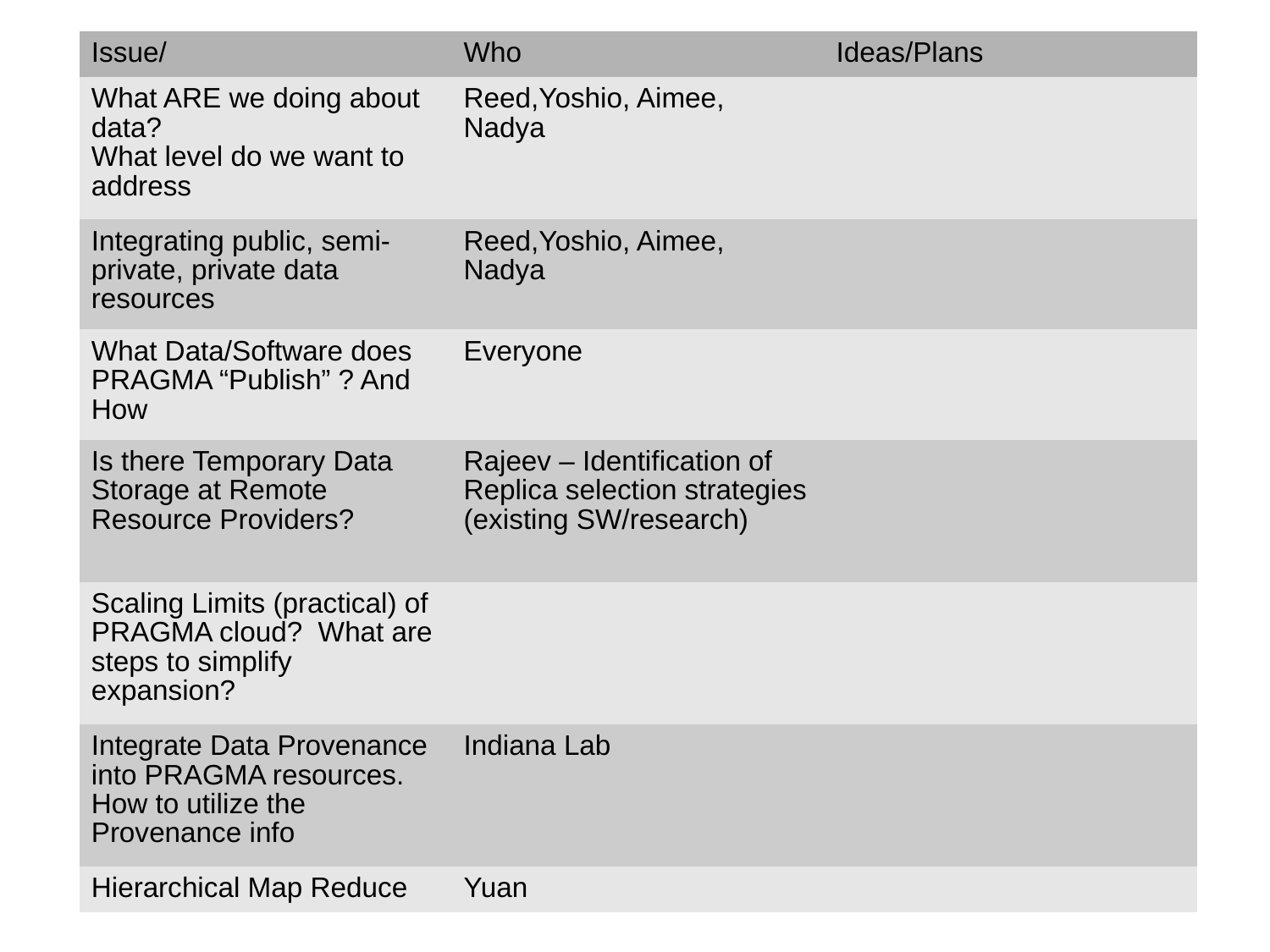

| Issue/ | Who | Ideas/Plans |
| --- | --- | --- |
| What ARE we doing about data? What level do we want to address | Reed,Yoshio, Aimee, Nadya |  |
| Integrating public, semi-private, private data resources | Reed,Yoshio, Aimee, Nadya |  |
| What Data/Software does PRAGMA “Publish” ? And How | Everyone |  |
| Is there Temporary Data Storage at Remote Resource Providers? | Rajeev – Identification of Replica selection strategies (existing SW/research) |  |
| Scaling Limits (practical) of PRAGMA cloud? What are steps to simplify expansion? |  |  |
| Integrate Data Provenance into PRAGMA resources. How to utilize the Provenance info | Indiana Lab |  |
| Hierarchical Map Reduce | Yuan |  |